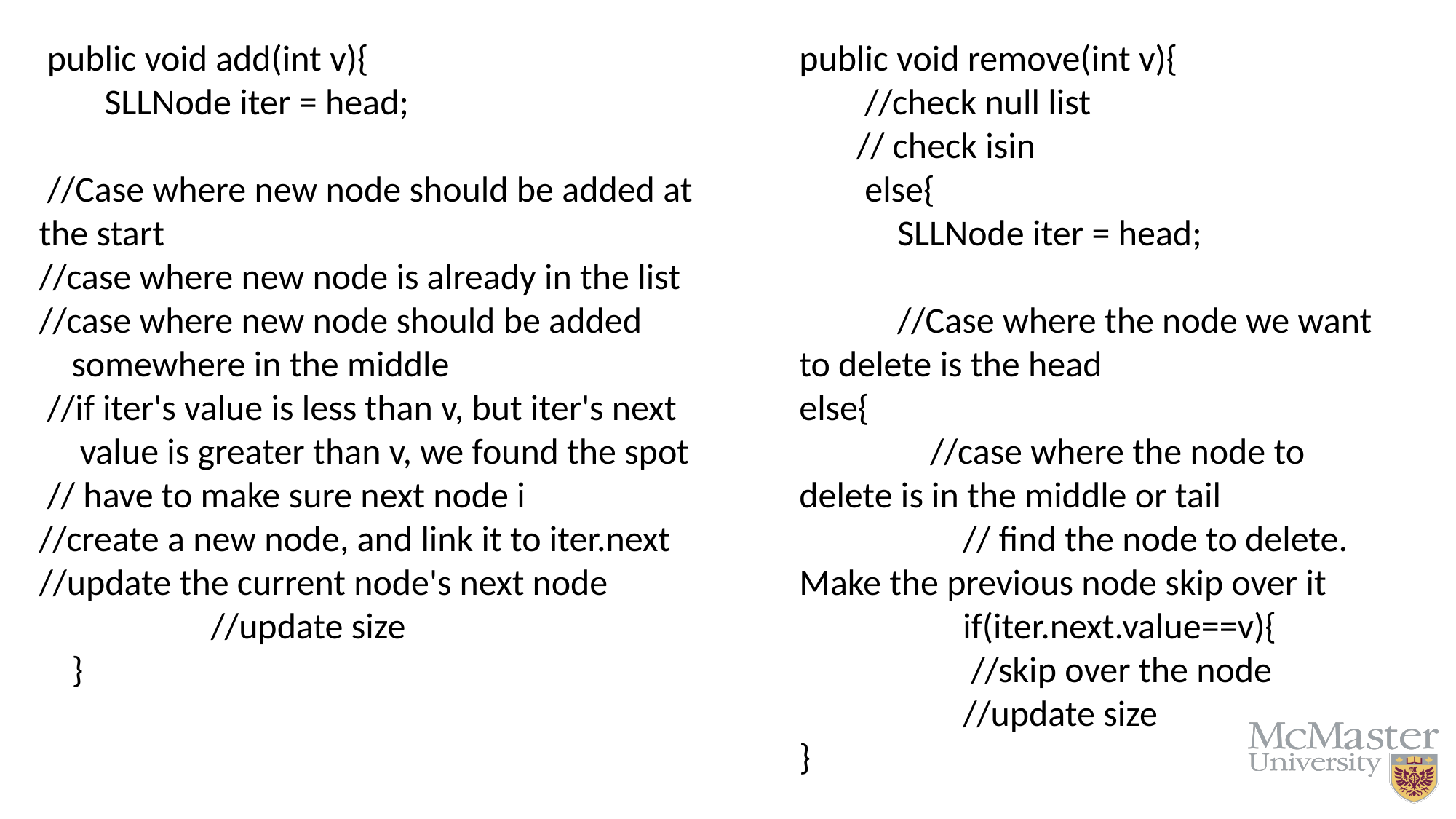

public void add(int v){
        SLLNode iter = head;

 //Case where new node should be added at the start
//case where new node is already in the list
//case where new node should be added
    somewhere in the middle
 //if iter's value is less than v, but iter's next
     value is greater than v, we found the spot
 // have to make sure next node i
//create a new node, and link it to iter.next
//update the current node's next node
                     //update size
    }

public void remove(int v){
        //check null list
       // check isin
        else{
            SLLNode iter = head;

            //Case where the node we want to delete is the head
else{
                //case where the node to delete is in the middle or tail
                    // find the node to delete. Make the previous node skip over it
                    if(iter.next.value==v){
                     //skip over the node
                    //update size
}